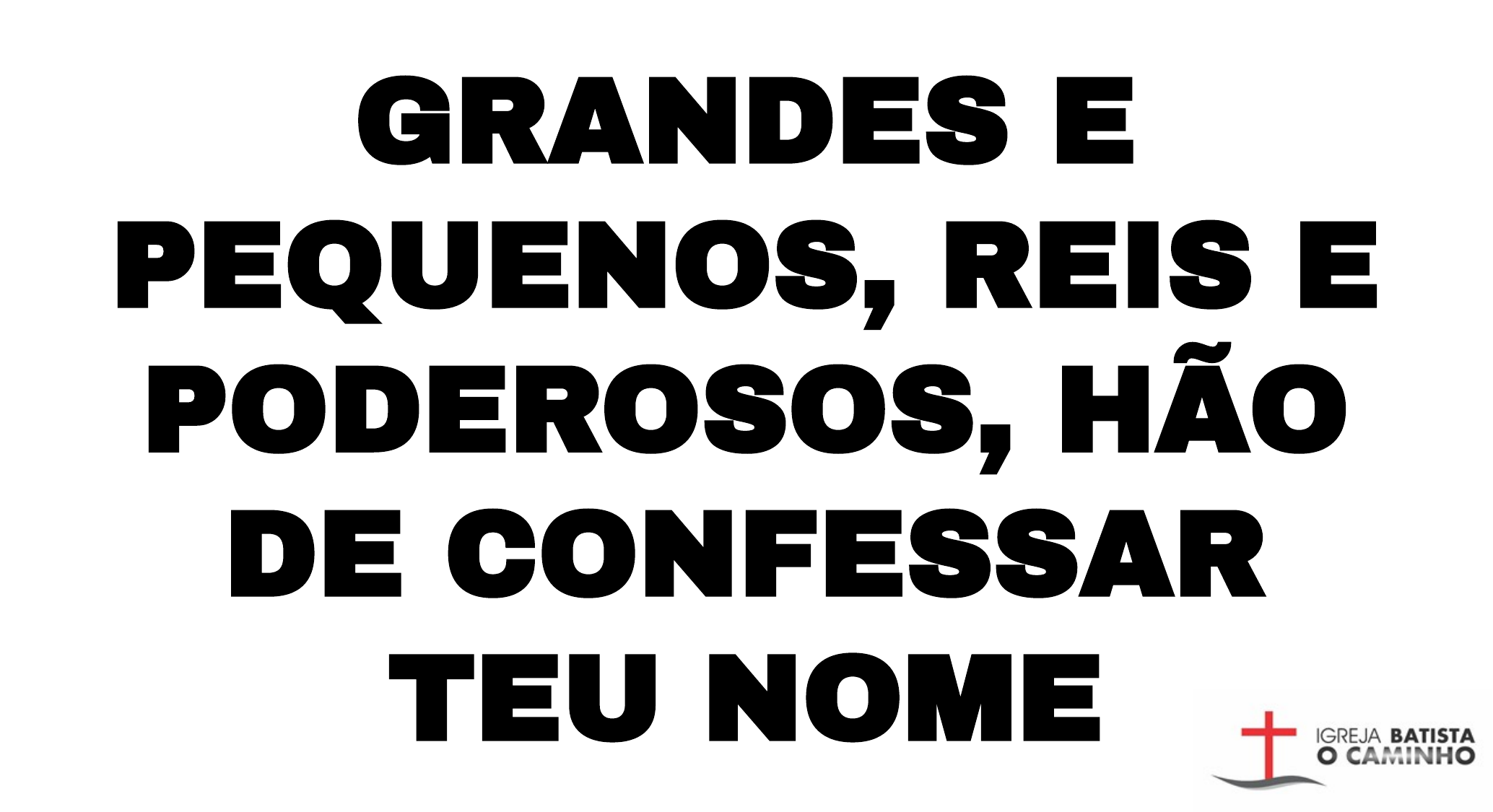

GRANDES E PEQUENOS, REIS E PODEROSOS, HÃO DE CONFESSAR TEU NOME